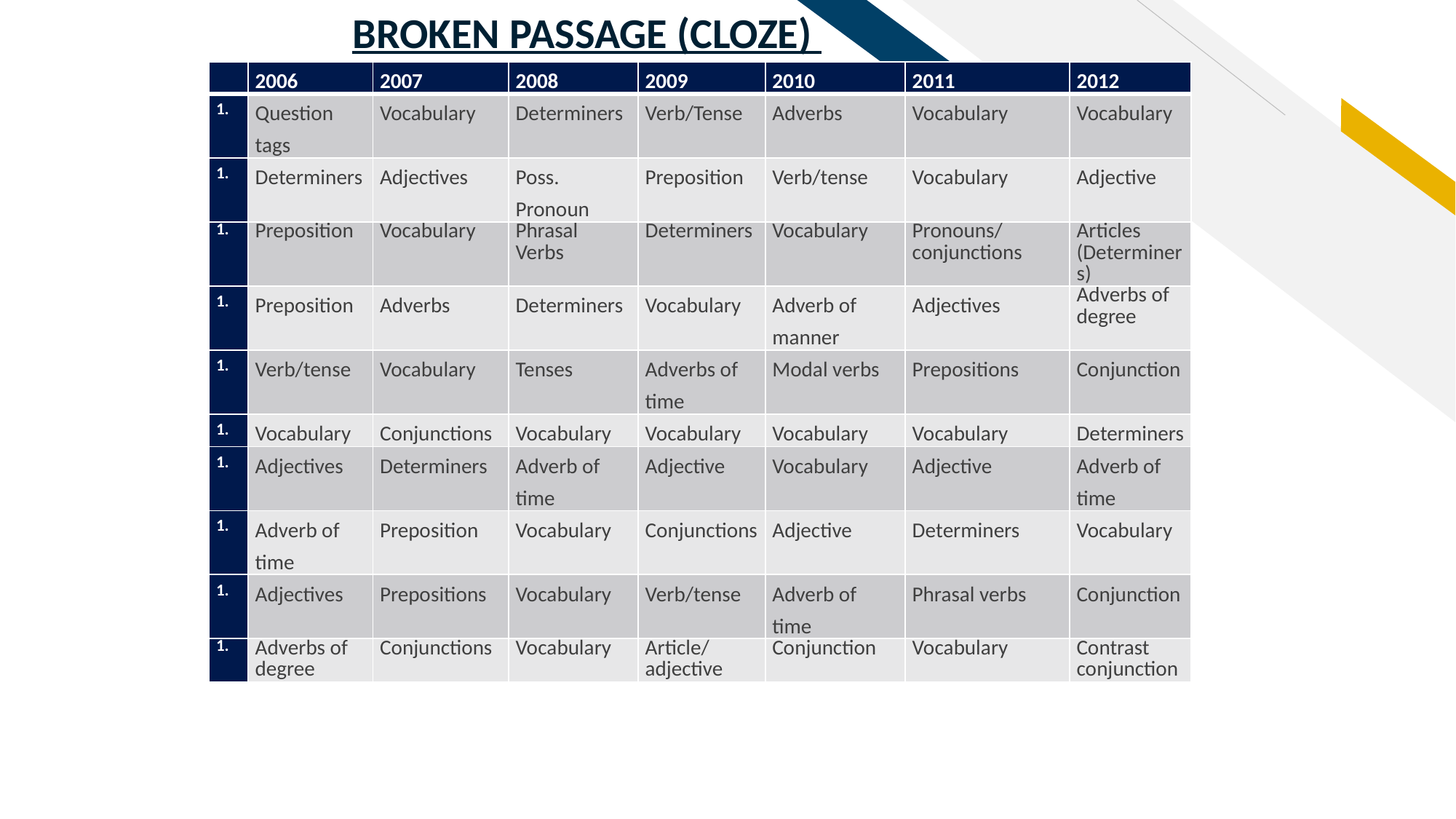

BROKEN PASSAGE (CLOZE)
|  | 2006 | 2007 | 2008 | 2009 | 2010 | 2011 | 2012 |
| --- | --- | --- | --- | --- | --- | --- | --- |
|  | Question tags | Vocabulary | Determiners | Verb/Tense | Adverbs | Vocabulary | Vocabulary |
|  | Determiners | Adjectives | Poss. Pronoun | Preposition | Verb/tense | Vocabulary | Adjective |
|  | Preposition | Vocabulary | Phrasal Verbs | Determiners | Vocabulary | Pronouns/conjunctions | Articles (Determiners) |
|  | Preposition | Adverbs | Determiners | Vocabulary | Adverb of manner | Adjectives | Adverbs of degree |
|  | Verb/tense | Vocabulary | Tenses | Adverbs of time | Modal verbs | Prepositions | Conjunction |
|  | Vocabulary | Conjunctions | Vocabulary | Vocabulary | Vocabulary | Vocabulary | Determiners |
|  | Adjectives | Determiners | Adverb of time | Adjective | Vocabulary | Adjective | Adverb of time |
|  | Adverb of time | Preposition | Vocabulary | Conjunctions | Adjective | Determiners | Vocabulary |
|  | Adjectives | Prepositions | Vocabulary | Verb/tense | Adverb of time | Phrasal verbs | Conjunction |
|  | Adverbs of degree | Conjunctions | Vocabulary | Article/adjective | Conjunction | Vocabulary | Contrast conjunction |